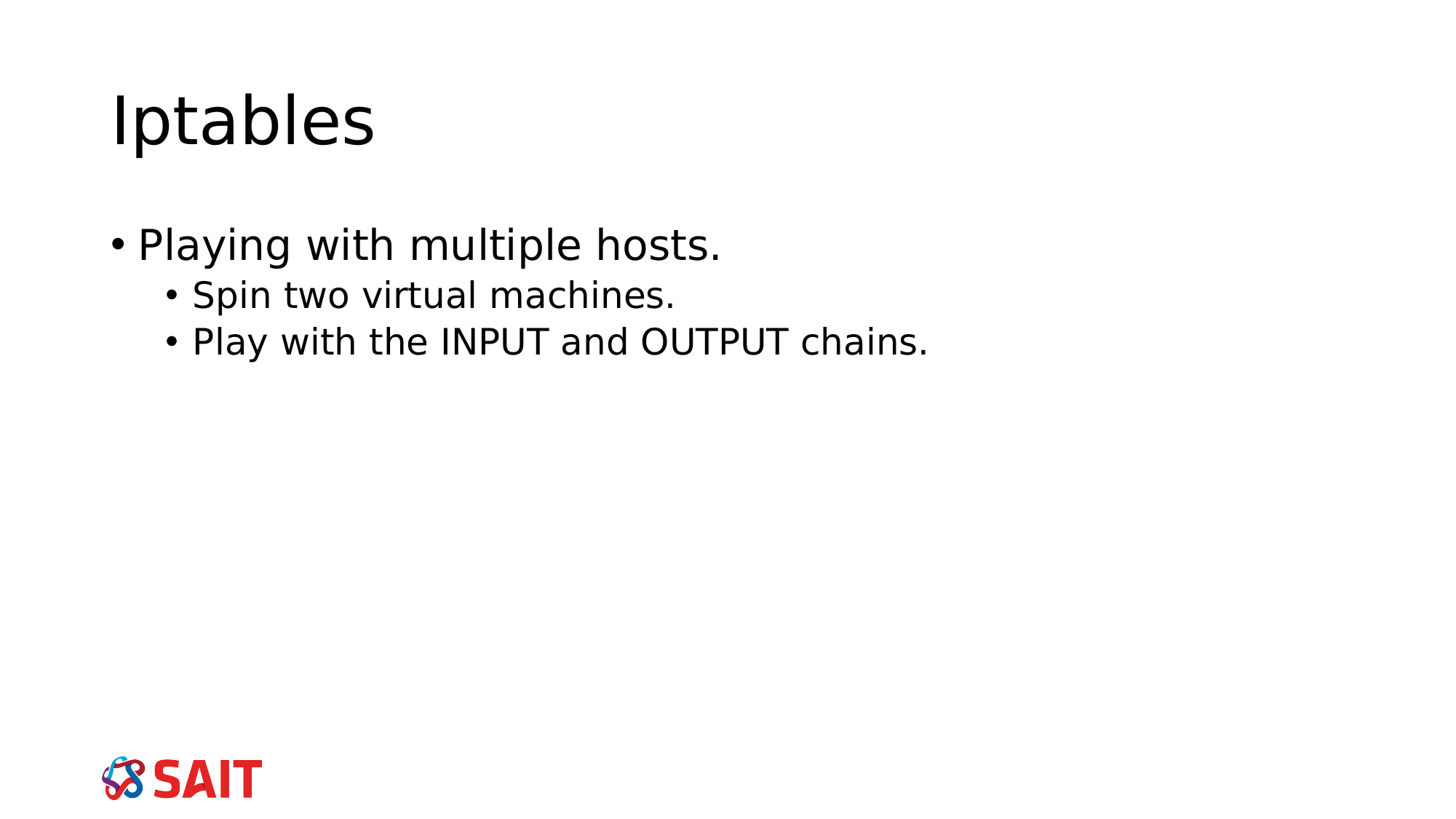

# Iptables
Playing with multiple hosts.
Spin two virtual machines.
Play with the INPUT and OUTPUT chains.